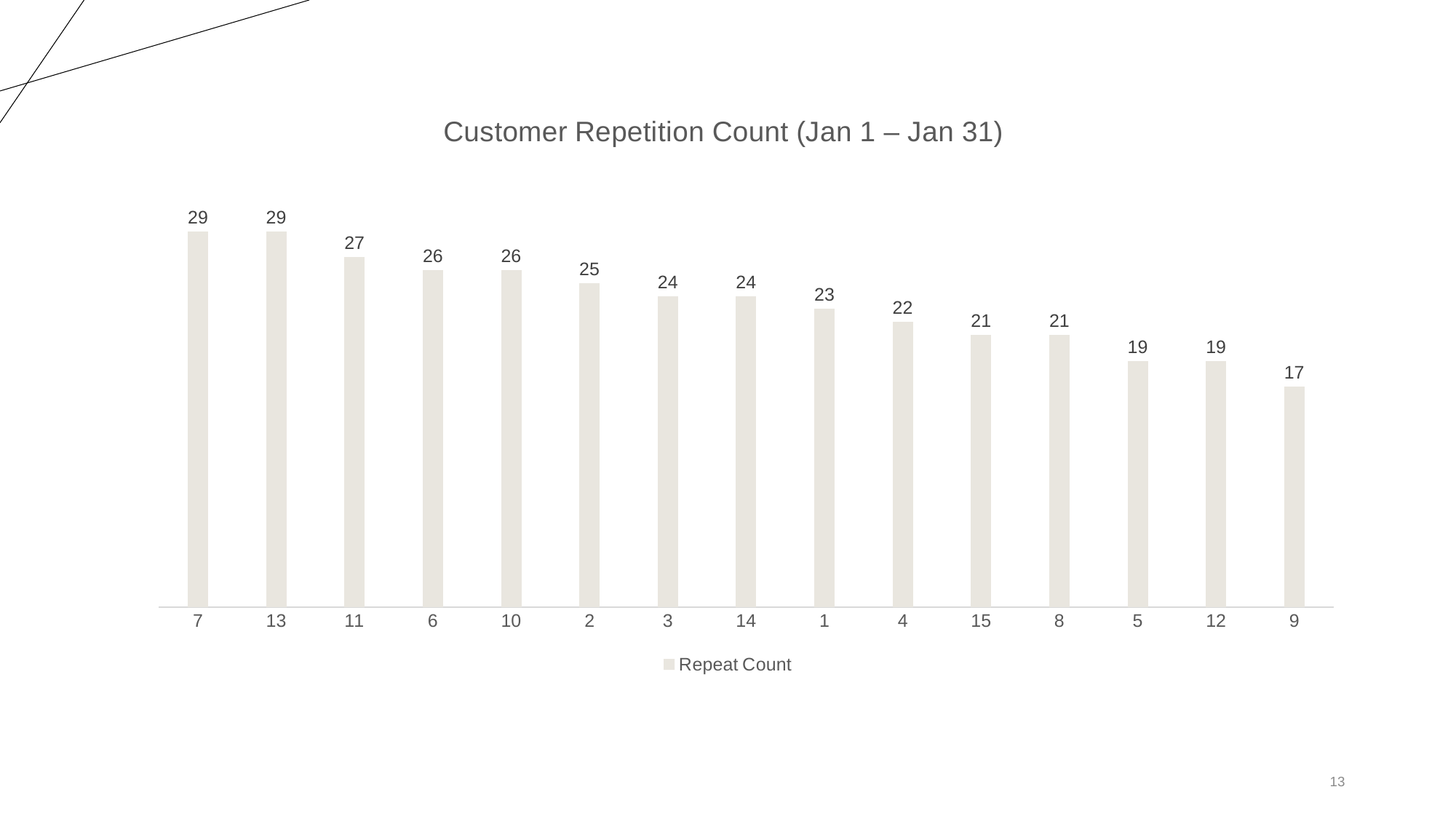

### Chart: Customer Repetition Count (Jan 1 – Jan 31)

| Category | Repeat Count | Column1 | Column2 |
|---|---|---|---|
| 7 | 29.0 | None | None |
| 13 | 29.0 | None | None |
| 11 | 27.0 | None | None |
| 6 | 26.0 | None | None |
| 10 | 26.0 | None | None |
| 2 | 25.0 | None | None |
| 3 | 24.0 | None | None |
| 14 | 24.0 | None | None |
| 1 | 23.0 | None | None |
| 4 | 22.0 | None | None |
| 15 | 21.0 | None | None |
| 8 | 21.0 | None | None |
| 5 | 19.0 | None | None |
| 12 | 19.0 | None | None |
| 9 | 17.0 | None | None |
13